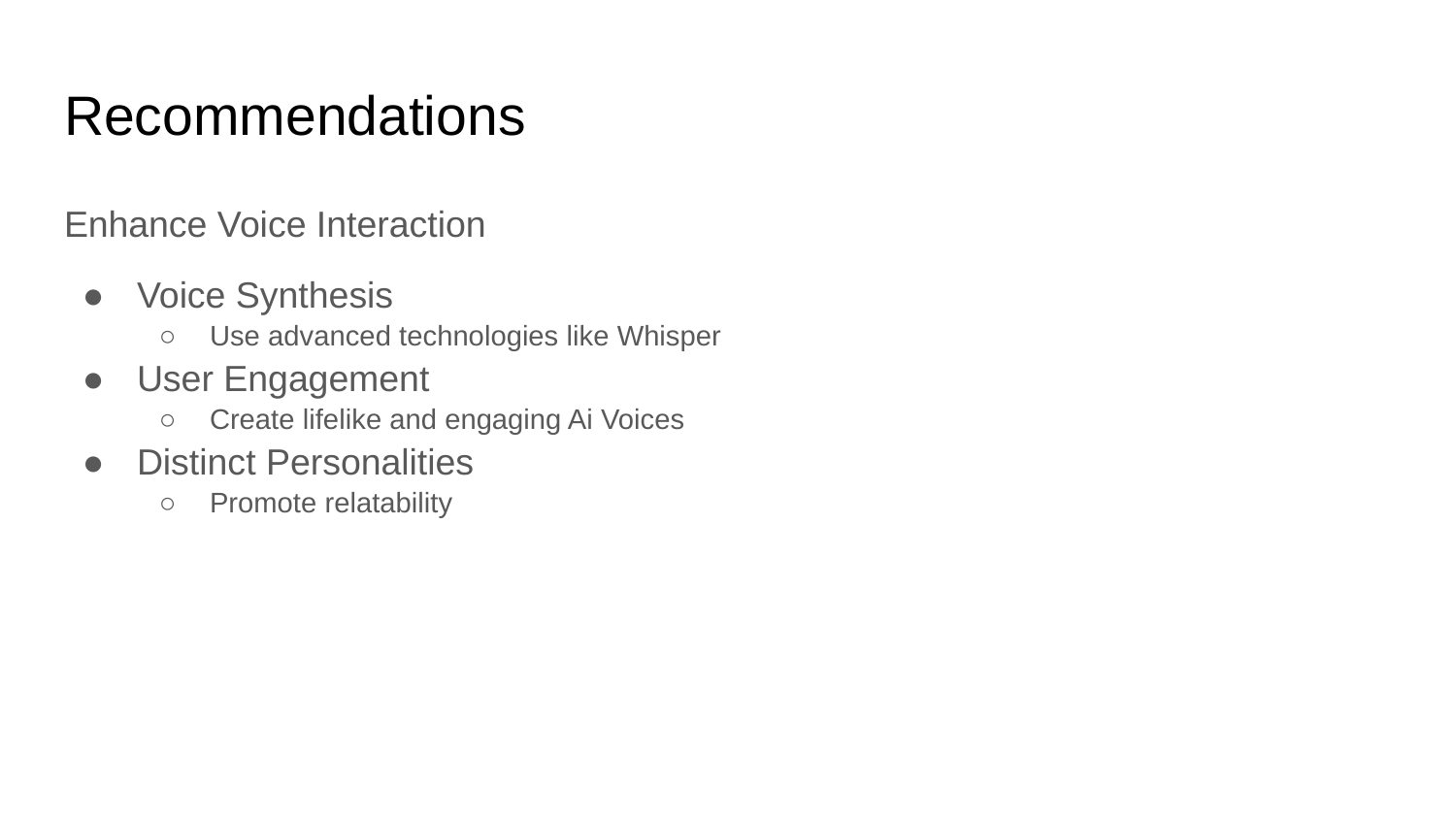

# Recommendations
Enhance Voice Interaction
Voice Synthesis
Use advanced technologies like Whisper
User Engagement
Create lifelike and engaging Ai Voices
Distinct Personalities
Promote relatability